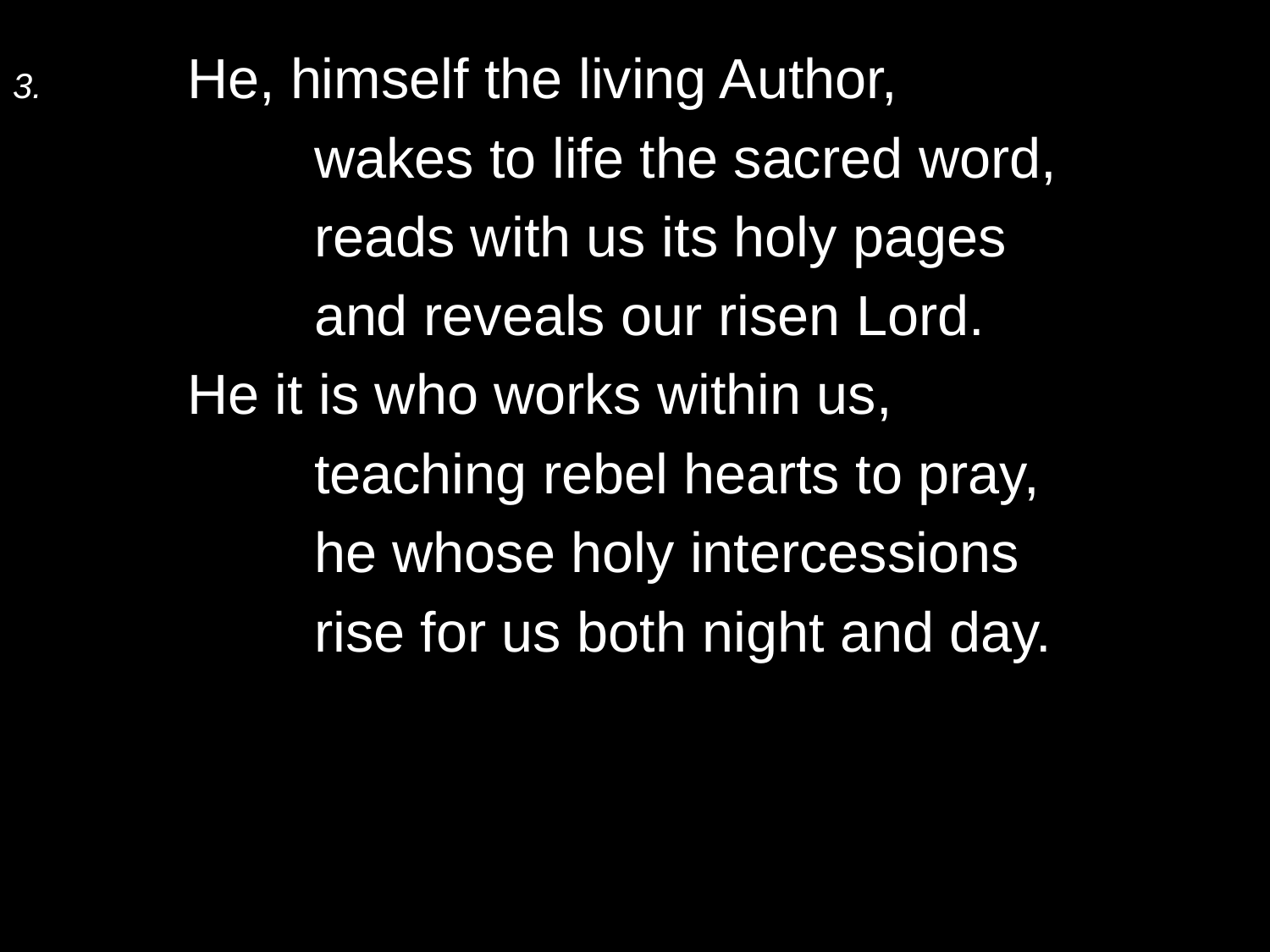

3.	He, himself the living Author,
		wakes to life the sacred word,
		reads with us its holy pages
		and reveals our risen Lord.
	He it is who works within us,
		teaching rebel hearts to pray,
		he whose holy intercessions
		rise for us both night and day.